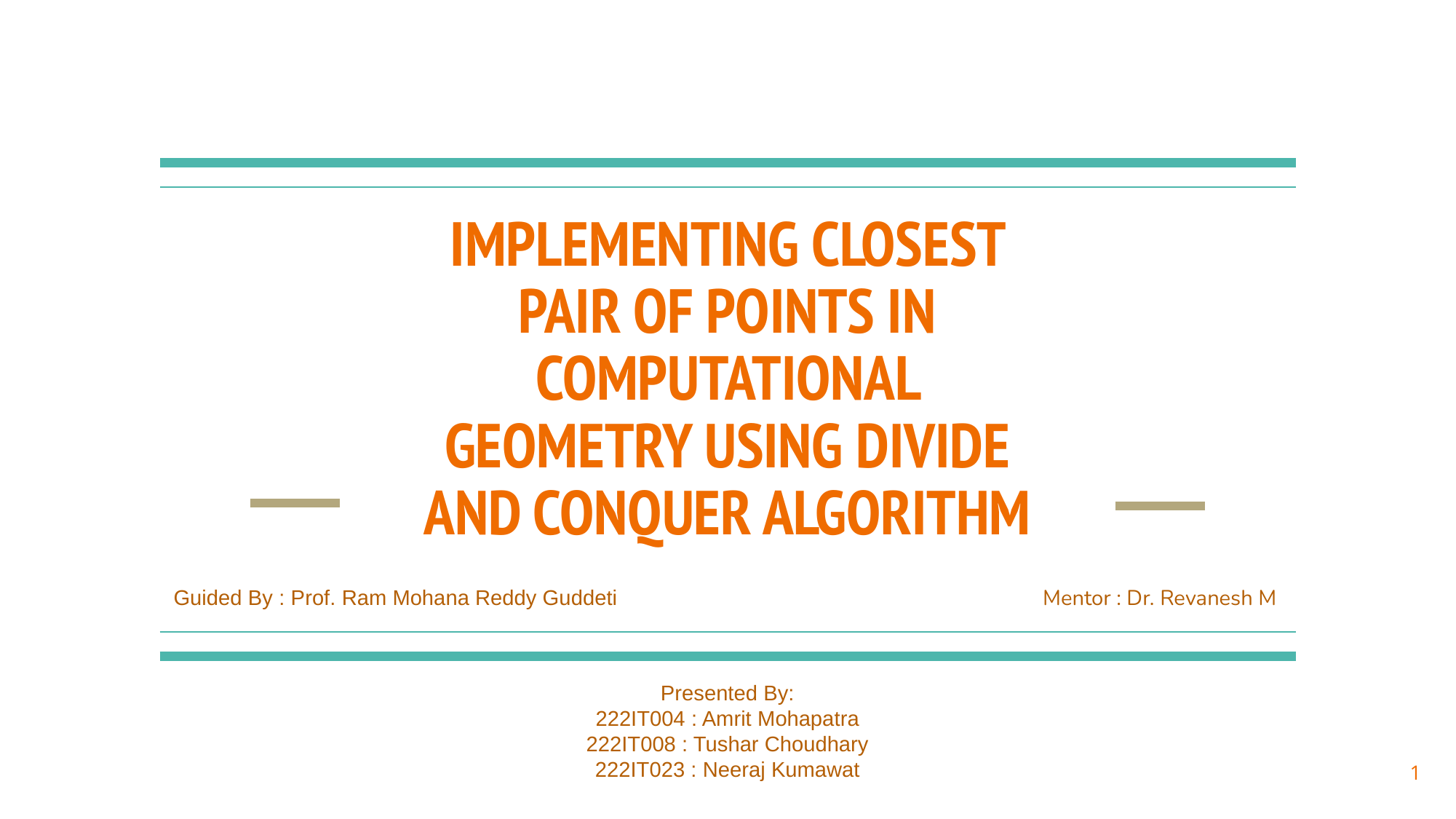

# IMPLEMENTING CLOSEST PAIR OF POINTS IN COMPUTATIONAL GEOMETRY USING DIVIDE AND CONQUER ALGORITHM
Guided By : Prof. Ram Mohana Reddy Guddeti
Mentor : Dr. Revanesh M
Presented By:
222IT004 : Amrit Mohapatra
222IT008 : Tushar Choudhary
222IT023 : Neeraj Kumawat
1